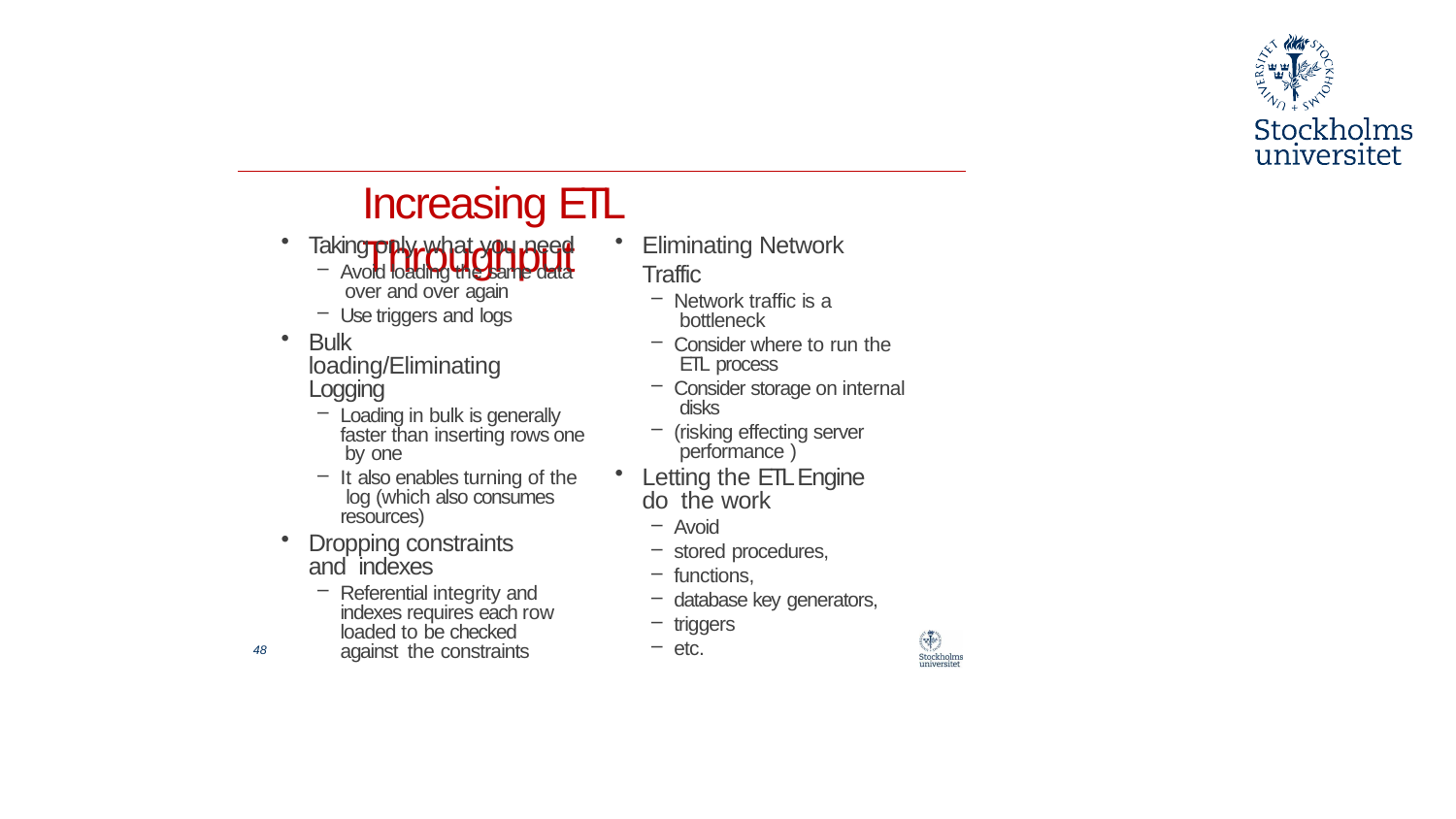

#

Increasing ETL Throughput

Taking only what you need
Avoid loading the same data  over and over again
Use triggers and logs
Bulk loading/Eliminating  Logging
Loading in bulk is generally  faster than inserting rows one  by one
It also enables turning of the  log (which also consumes  resources)
Dropping constraints and  indexes
Referential integrity and  indexes requires each row  loaded to be checked against  the constraints
Eliminating Network Traffic
Network traffic is a  bottleneck
Consider where to run the  ETL process
Consider storage on internal  disks
(risking effecting server  performance )
Letting the ETL Engine do  the work
Avoid
stored procedures,
functions,
database key generators,
triggers
etc.

48